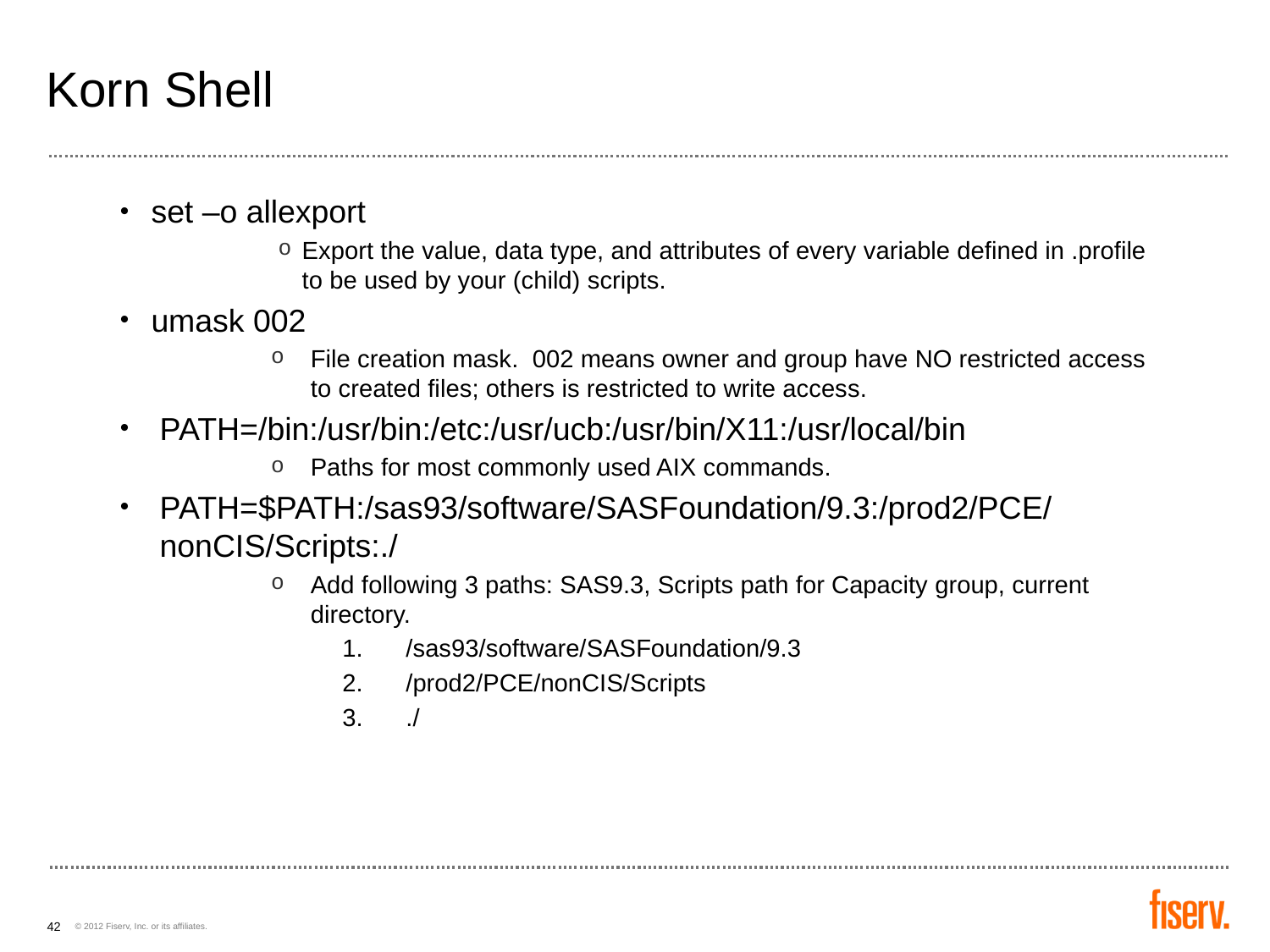

# Korn Shell
set –o allexport
Export the value, data type, and attributes of every variable defined in .profile to be used by your (child) scripts.
umask 002
File creation mask.  002 means owner and group have NO restricted access to created files; others is restricted to write access.
PATH=/bin:/usr/bin:/etc:/usr/ucb:/usr/bin/X11:/usr/local/bin
Paths for most commonly used AIX commands.
PATH=$PATH:/sas93/software/SASFoundation/9.3:/prod2/PCE/nonCIS/Scripts:./
Add following 3 paths: SAS9.3, Scripts path for Capacity group, current directory.
/sas93/software/SASFoundation/9.3
/prod2/PCE/nonCIS/Scripts
./
42